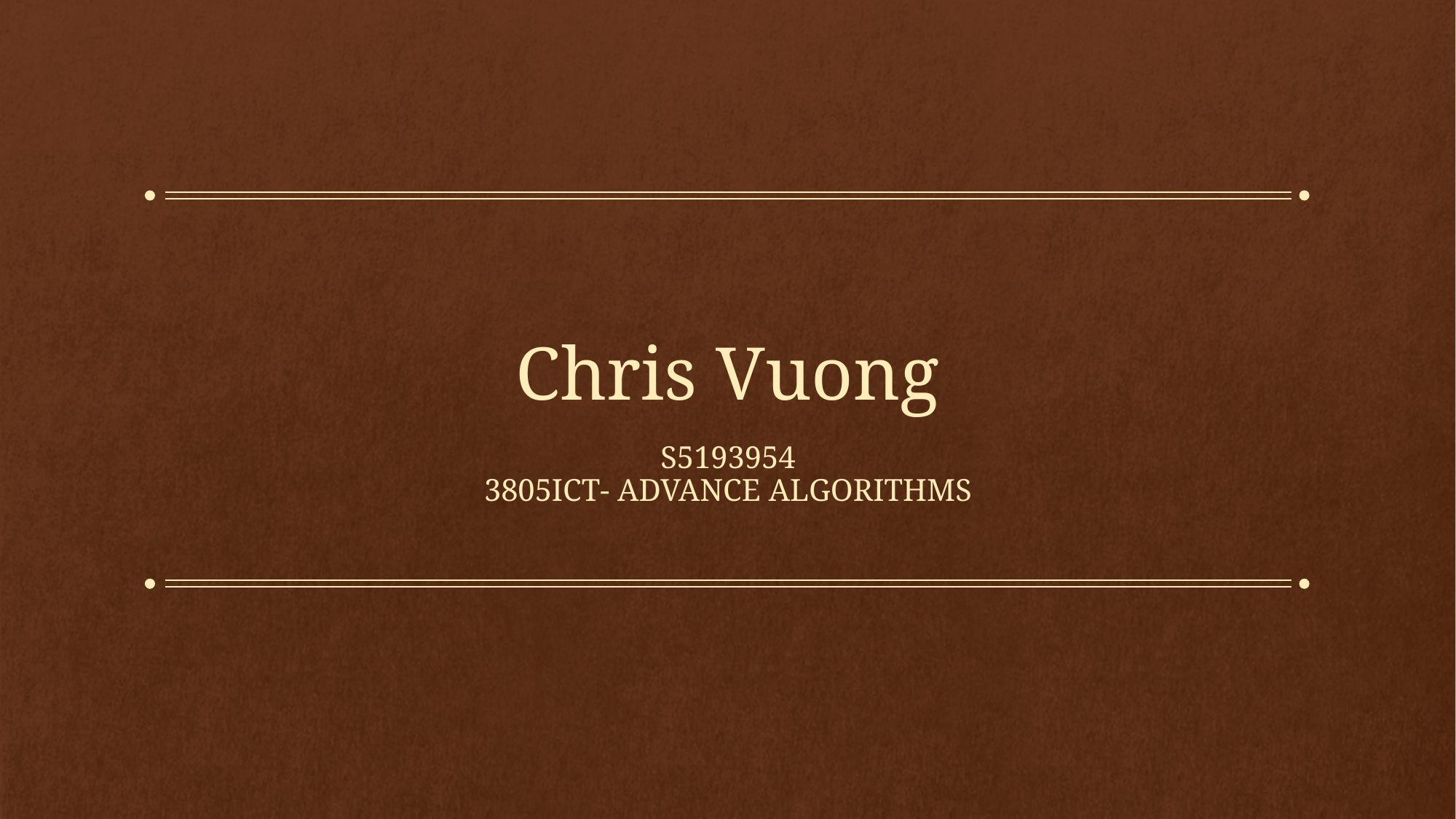

# Chris Vuong
S5193954
3805ICT- Advance algorithms